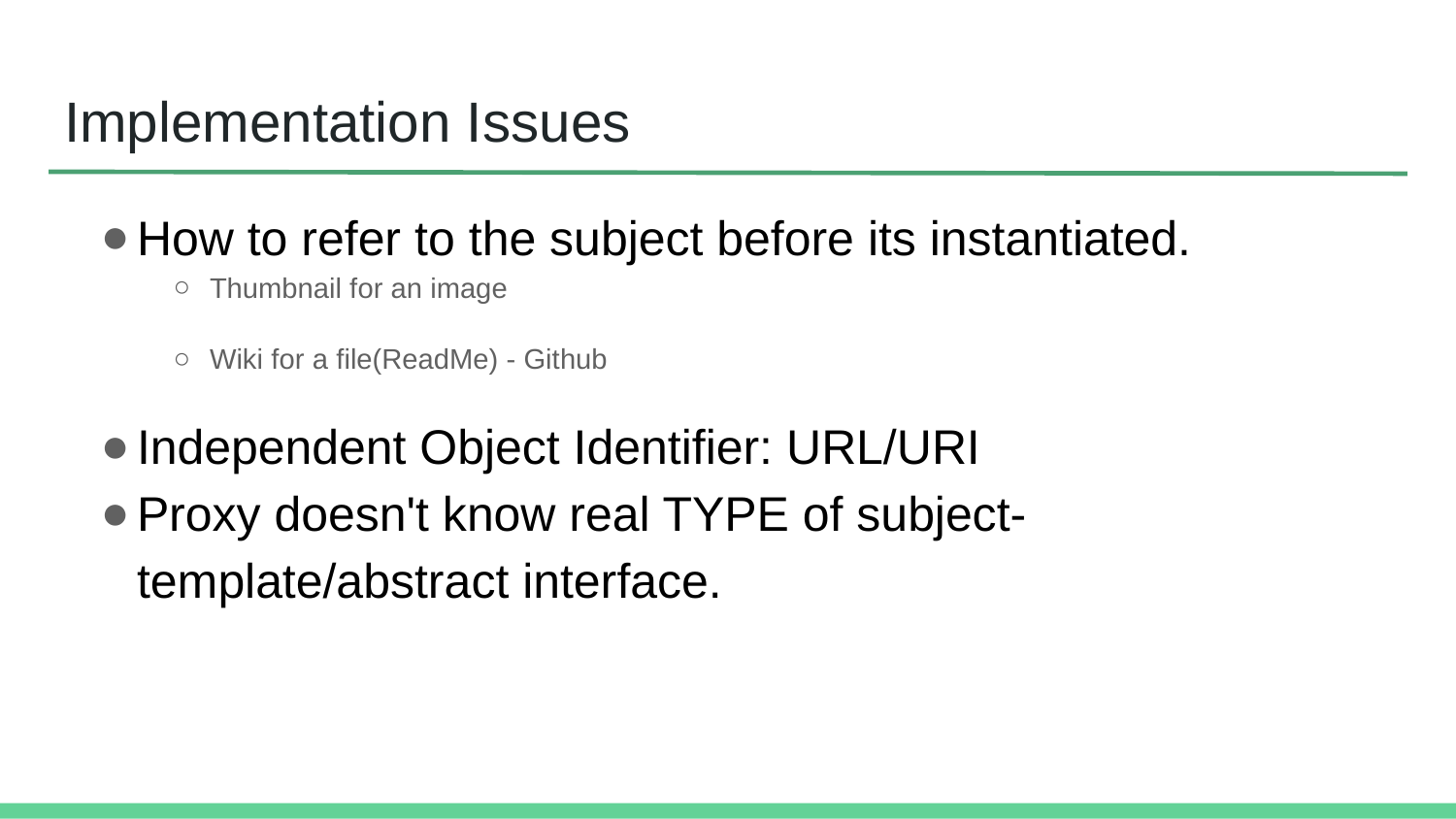

# Implementation Issues
How to refer to the subject before its instantiated.
Thumbnail for an image
Wiki for a file(ReadMe) - Github
Independent Object Identifier: URL/URI
Proxy doesn't know real TYPE of subject- template/abstract interface.